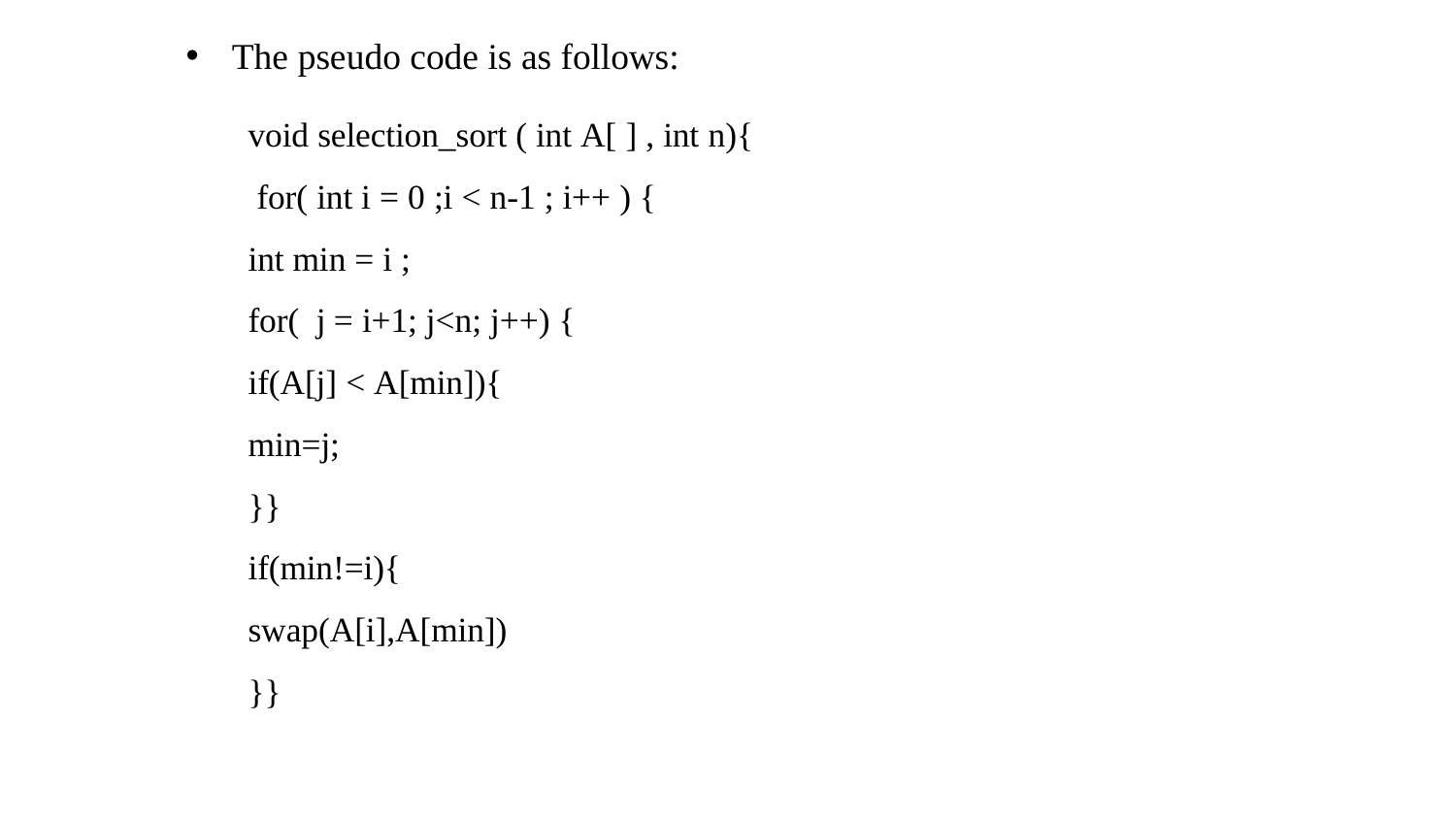

The pseudo code is as follows:
void selection_sort ( int A[ ] , int n){  for( int i = 0 ;i < n-1 ; i++ ) {
int min = i ;
for( j = i+1; j<n; j++) {
if(A[j] < A[min]){
min=j;
}}
if(min!=i){
swap(A[i],A[min])
}}